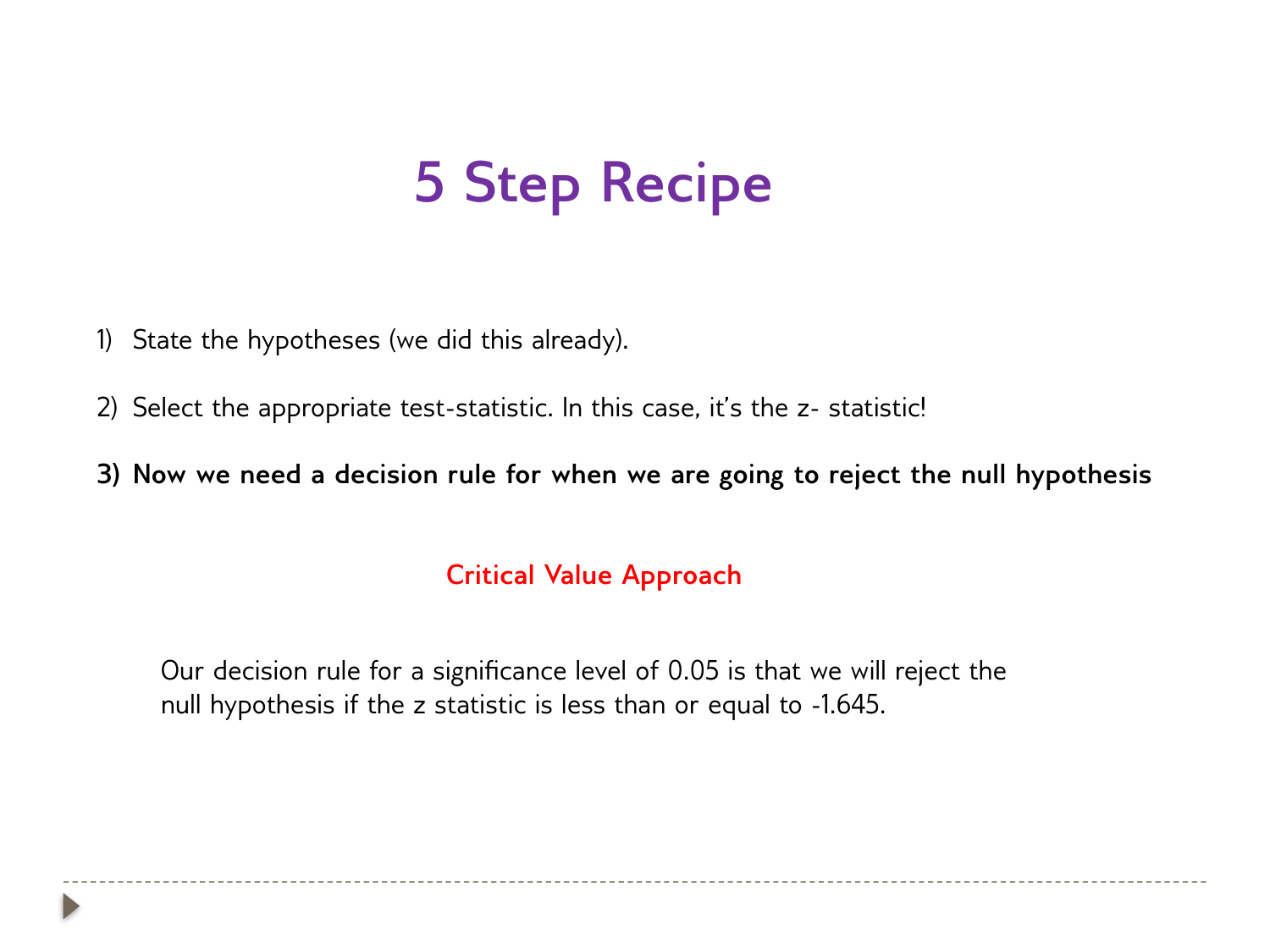

5 Step Recipe
State the hypotheses (we did this already).

Select the appropriate test-statistic. In this case, it’s the z- statistic!

Now we need a decision rule for when we are going to reject the null hypothesis

Critical Value Approach
Our decision rule for a significance level of 0.05 is that we will reject the null hypothesis if the z statistic is less than or equal to -1.645.